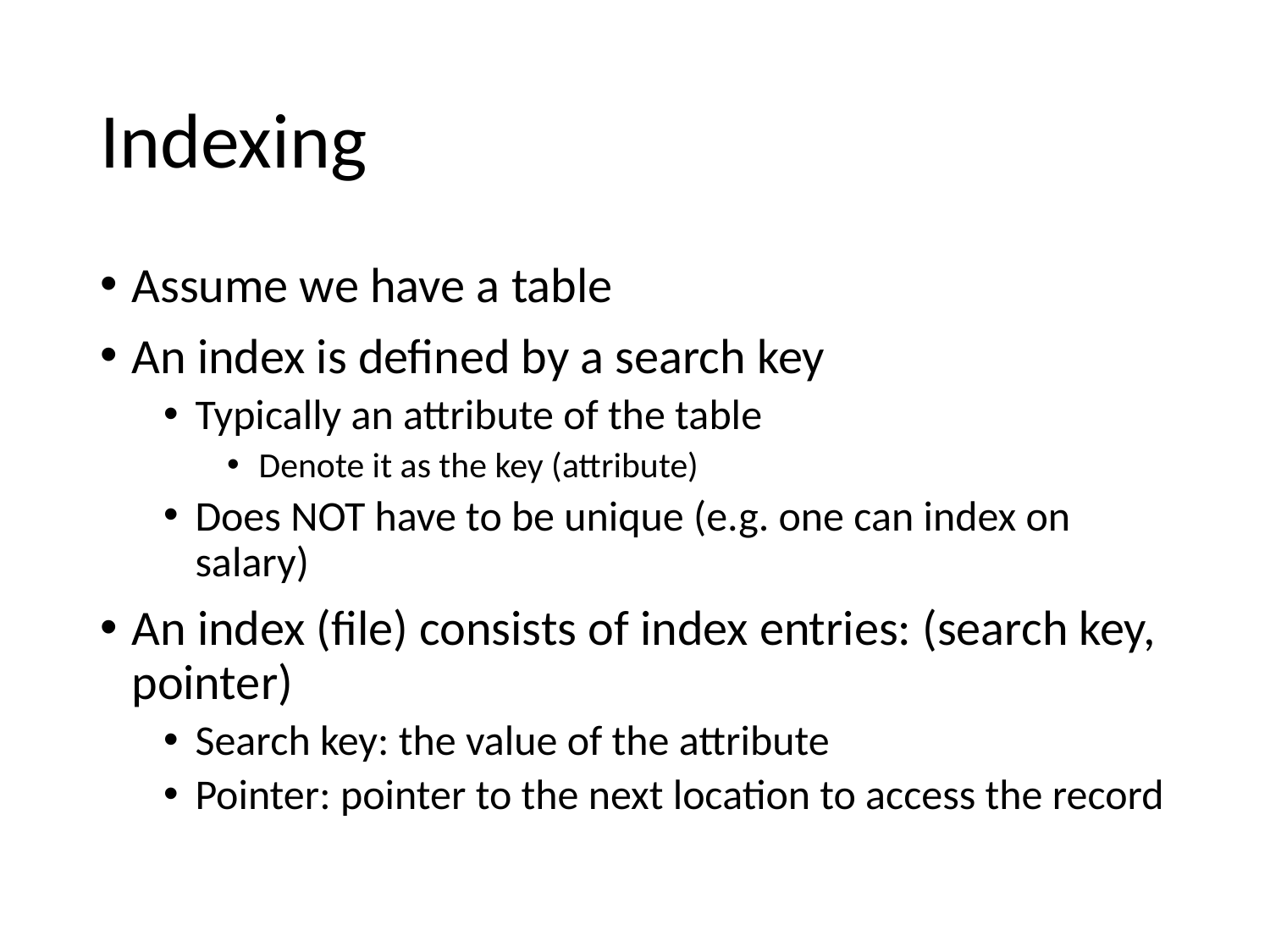

# Indexing
Assume we have a table
An index is defined by a search key
Typically an attribute of the table
Denote it as the key (attribute)
Does NOT have to be unique (e.g. one can index on salary)
An index (file) consists of index entries: (search key, pointer)
Search key: the value of the attribute
Pointer: pointer to the next location to access the record